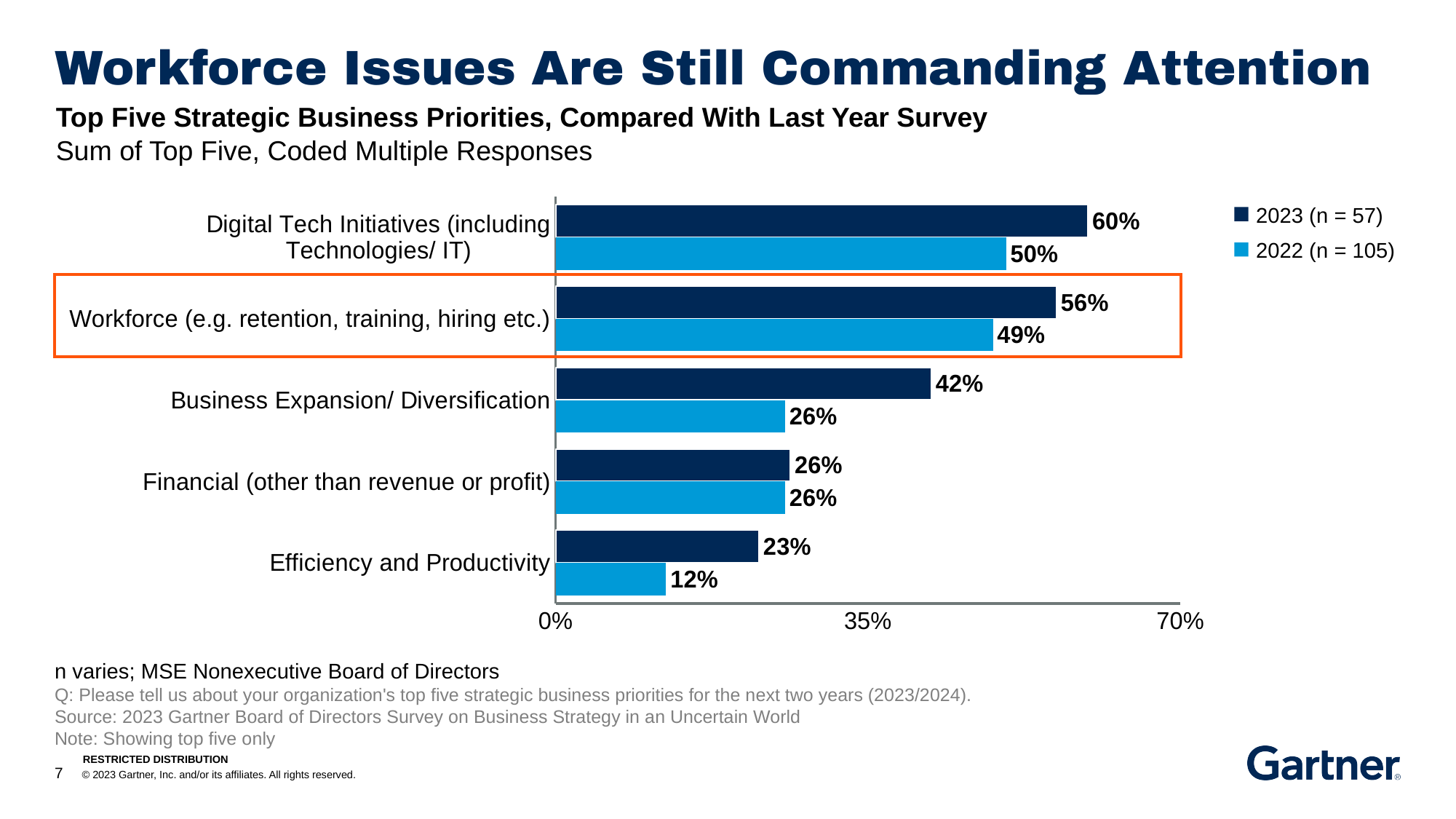

# Workforce Issues Are Still Commanding Attention
Top Five Strategic Business Priorities, Compared With Last Year Survey
Sum of Top Five, Coded Multiple Responses

### Chart

| Category | 2023 (n=57) | 2022 (n=105) |
|---|---|---|
| Digital Tech Initiatives (including Technologies/ IT) | 0.5964912280701754 | 0.5047619047619047 |
| Workforce (e.g. retention, training, hiring etc.) | 0.5614035087719298 | 0.49 |
| Business Expansion/ Diversification | 0.42105263157894735 | 0.2571428571428571 |
| Financial (other than revenue or profit) | 0.2631578947368421 | 0.2571428571428571 |
| Efficiency and Productivity | 0.22807017543859648 | 0.12380952380952381 |
2023 (n = 57)
2022 (n = 105)

n varies; MSE Nonexecutive Board of Directors
Q: Please tell us about your organization's top five strategic business priorities for the next two years (2023/2024).
Source: 2023 Gartner Board of Directors Survey on Business Strategy in an Uncertain World
Note: Showing top five only